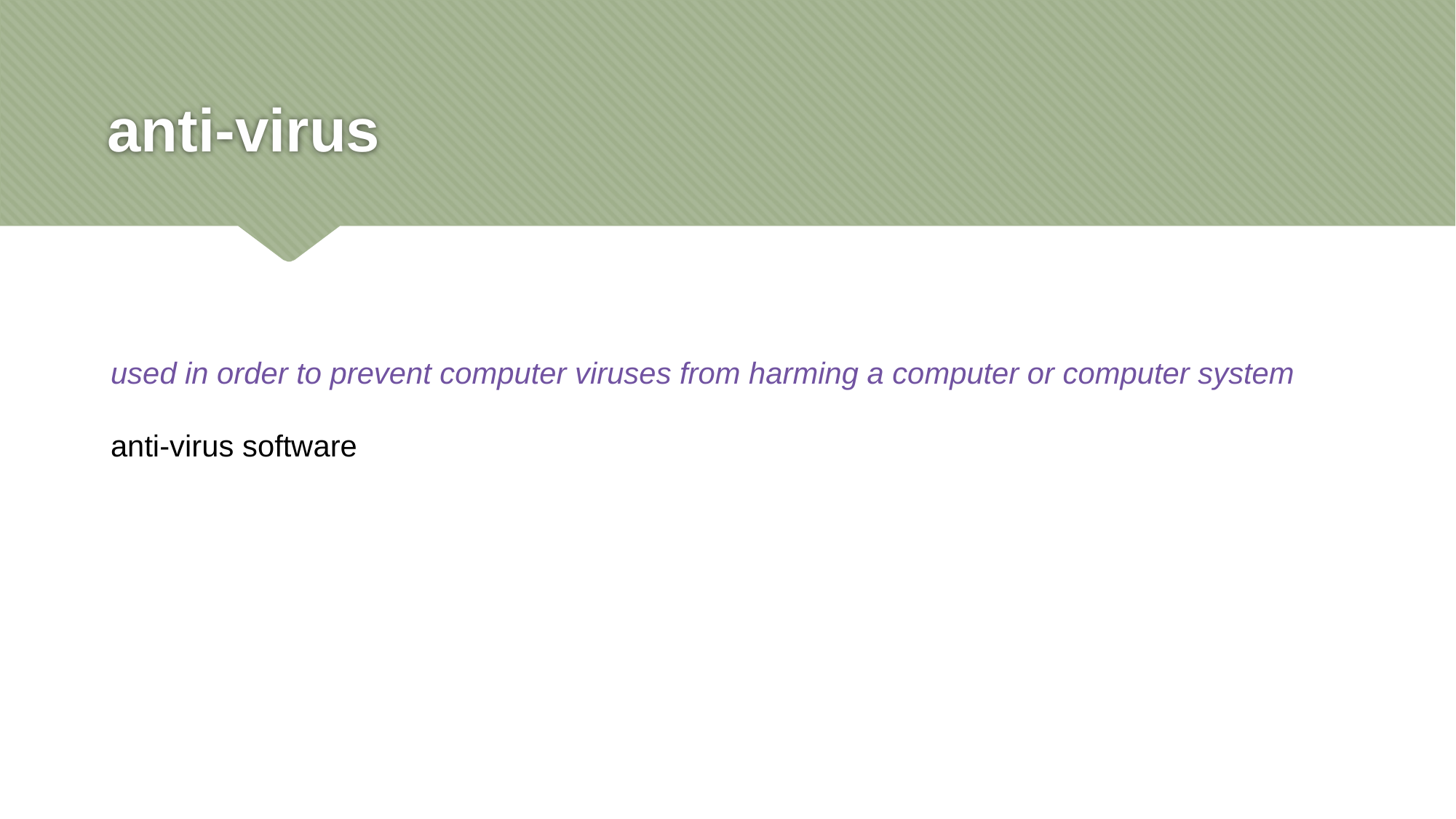

# anti-virus
used in order to prevent computer viruses from harming a computer or computer system

anti-virus software